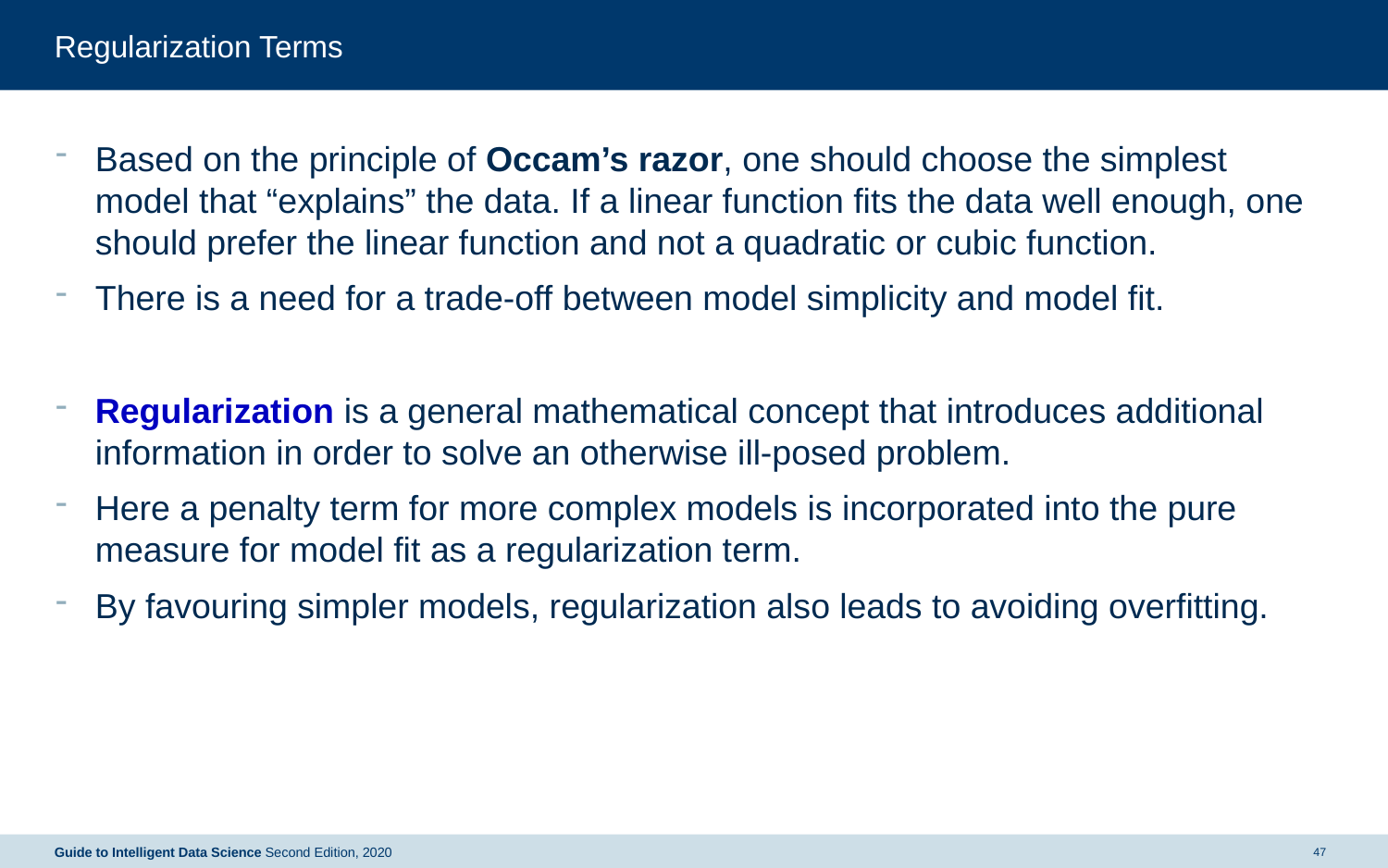

# Regularization Terms
Based on the principle of Occam’s razor, one should choose the simplest model that “explains” the data. If a linear function fits the data well enough, one should prefer the linear function and not a quadratic or cubic function.
There is a need for a trade-off between model simplicity and model fit.

Regularization is a general mathematical concept that introduces additional information in order to solve an otherwise ill-posed problem.
Here a penalty term for more complex models is incorporated into the pure measure for model fit as a regularization term.
By favouring simpler models, regularization also leads to avoiding overfitting.

Guide to Intelligent Data Science Second Edition, 2020
47